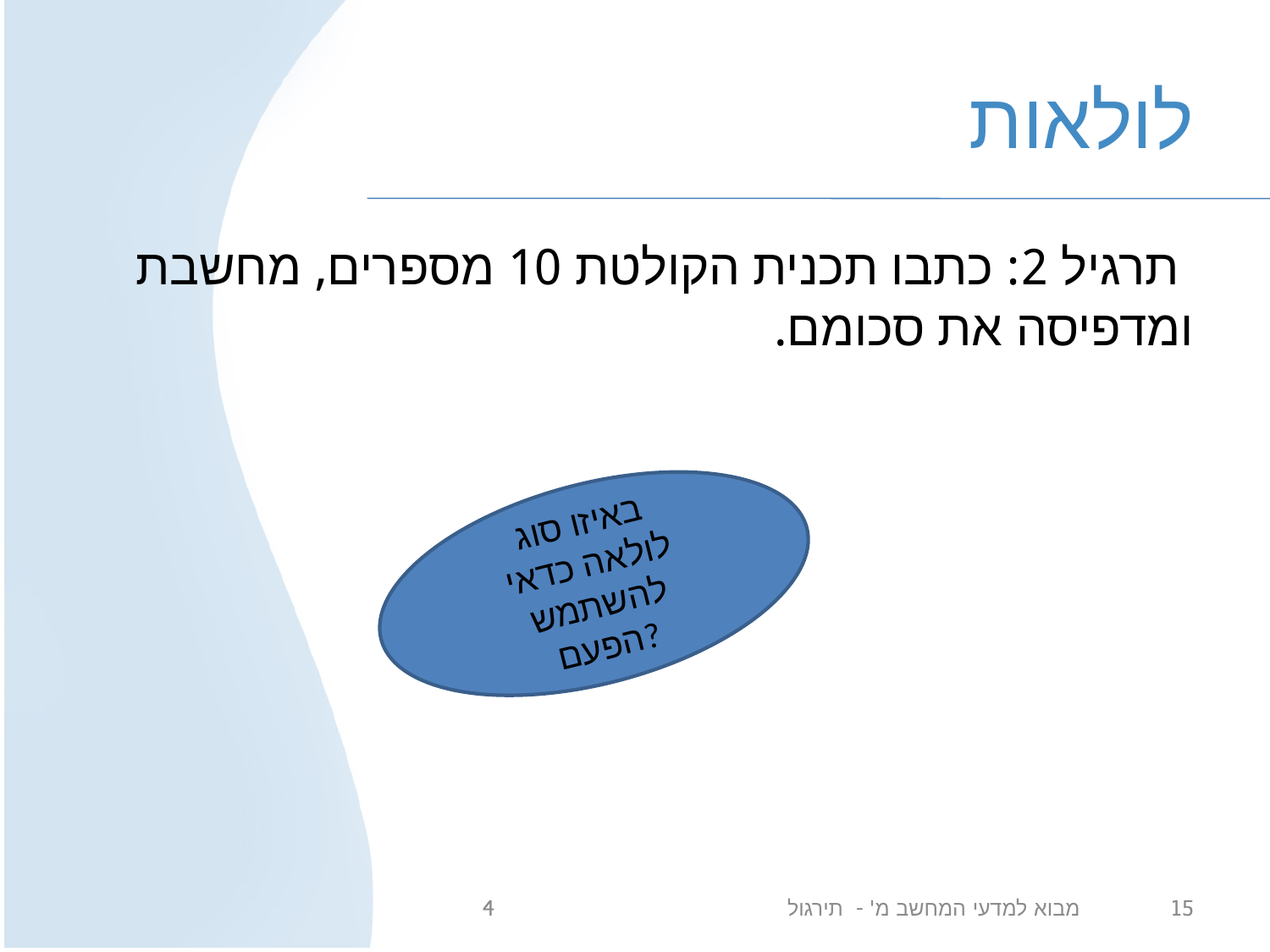

# לולאות
 תרגיל 2: כתבו תכנית הקולטת 10 מספרים, מחשבת ומדפיסה את סכומם.

באיזו סוג לולאה כדאי להשתמש הפעם?
מבוא למדעי המחשב מ' - תירגול 4
15